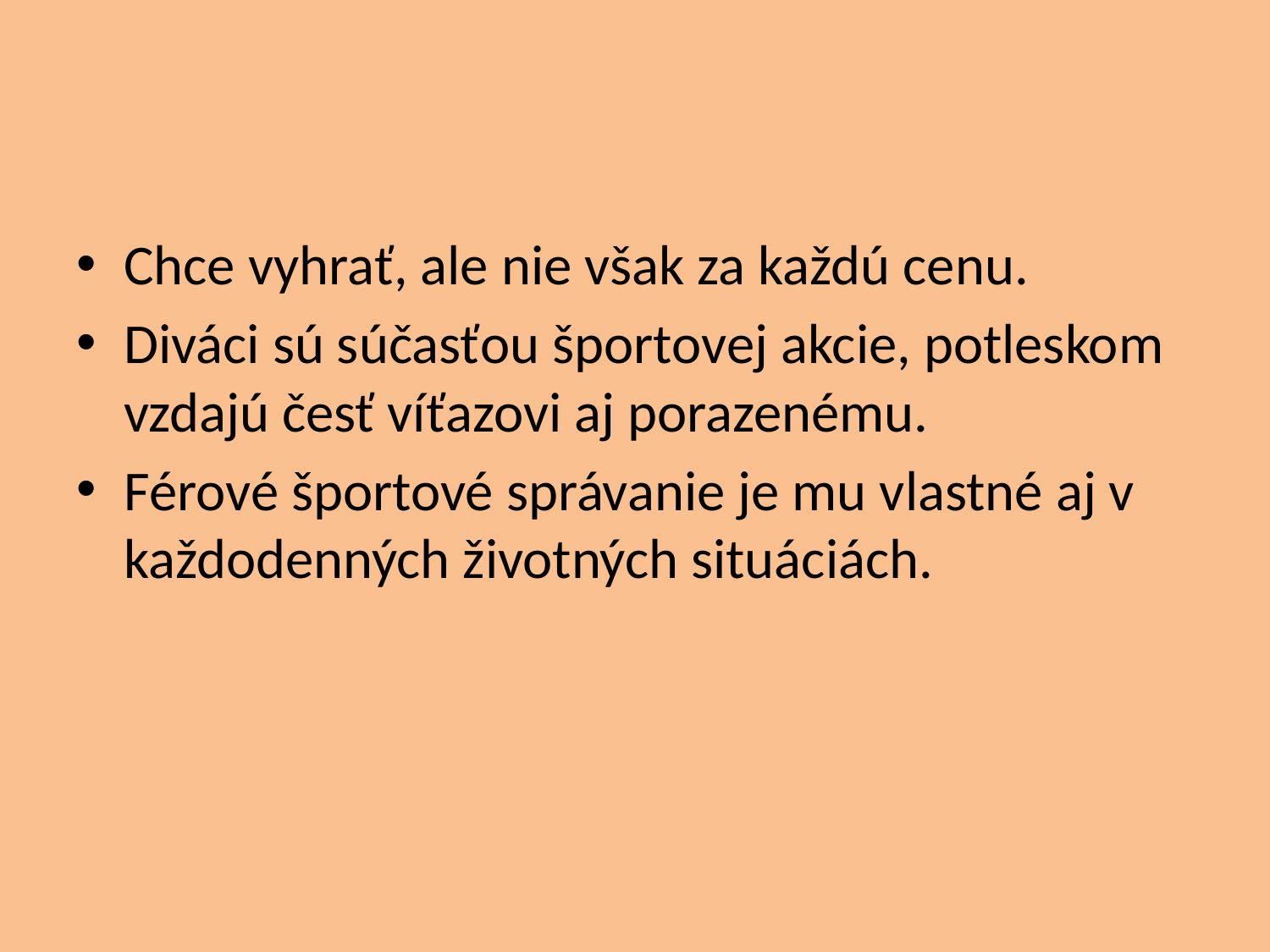

#
Chce vyhrať, ale nie však za každú cenu.
Diváci sú súčasťou športovej akcie, potleskom vzdajú česť víťazovi aj porazenému.
Férové športové správanie je mu vlastné aj v každodenných životných situáciách.